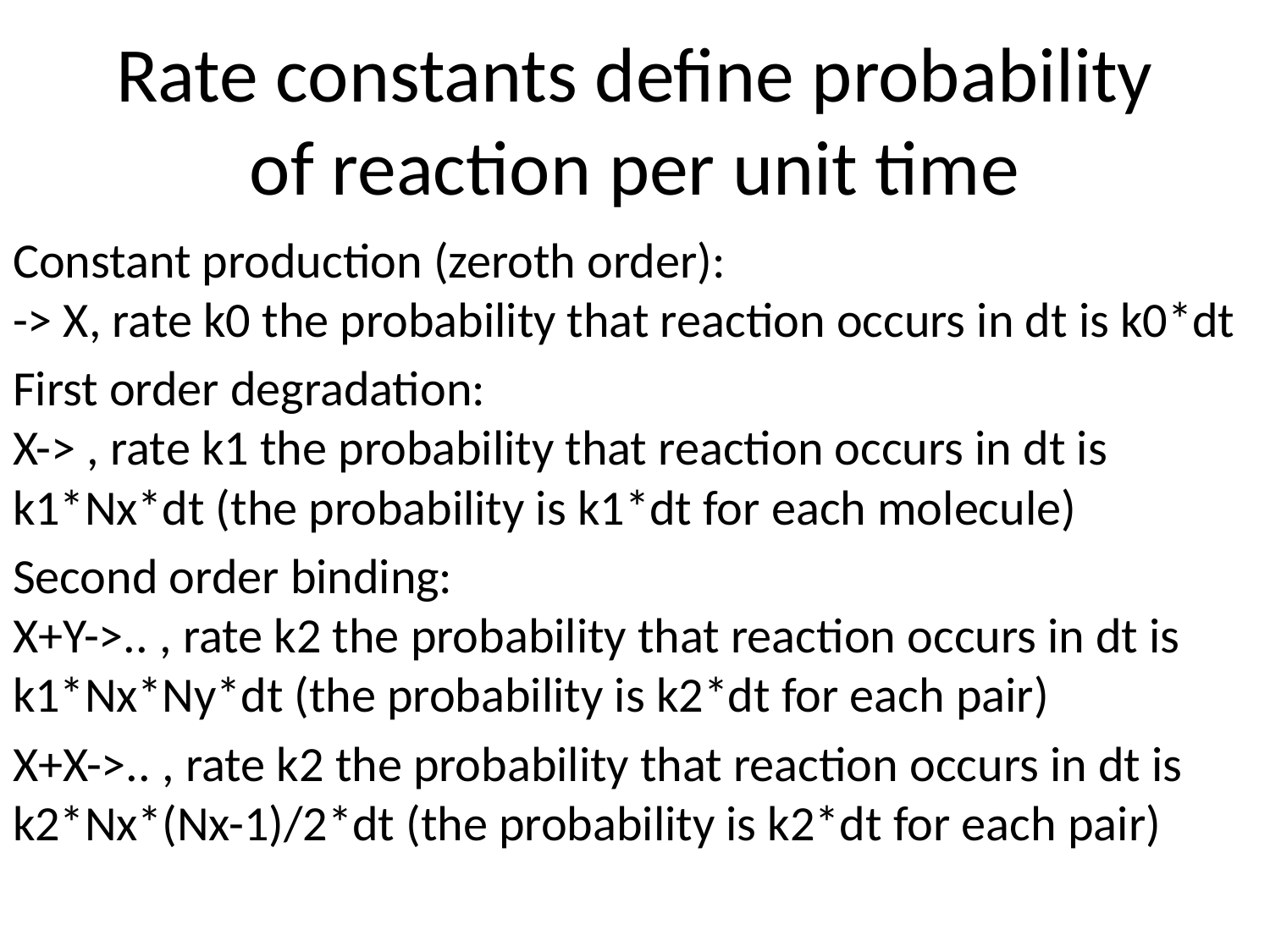

# Rate constants define probability of reaction per unit time
Constant production (zeroth order):
-> X, rate k0 the probability that reaction occurs in dt is k0*dt
First order degradation:
X-> , rate k1 the probability that reaction occurs in dt is k1*Nx*dt (the probability is k1*dt for each molecule)
Second order binding:
X+Y->.. , rate k2 the probability that reaction occurs in dt is k1*Nx*Ny*dt (the probability is k2*dt for each pair)
X+X->.. , rate k2 the probability that reaction occurs in dt is k2*Nx*(Nx-1)/2*dt (the probability is k2*dt for each pair)